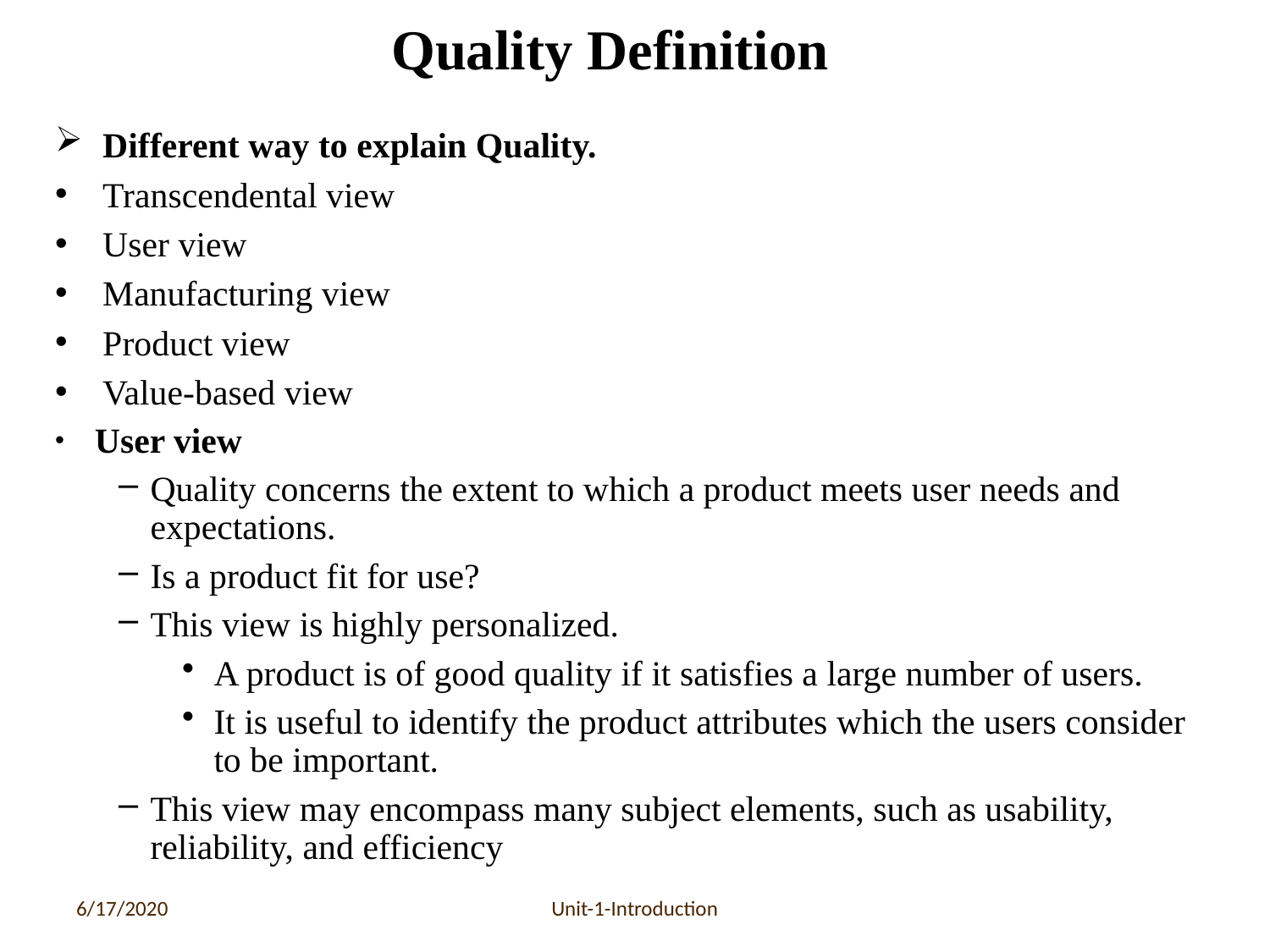

# Quality Definition
Different way to explain Quality.
Transcendental view
User view
Manufacturing view
Product view
Value-based view
User view
Quality concerns the extent to which a product meets user needs and expectations.
Is a product fit for use?
This view is highly personalized.
A product is of good quality if it satisfies a large number of users.
It is useful to identify the product attributes which the users consider to be important.
This view may encompass many subject elements, such as usability, reliability, and efficiency

6/17/2020
Unit-1-Introduction